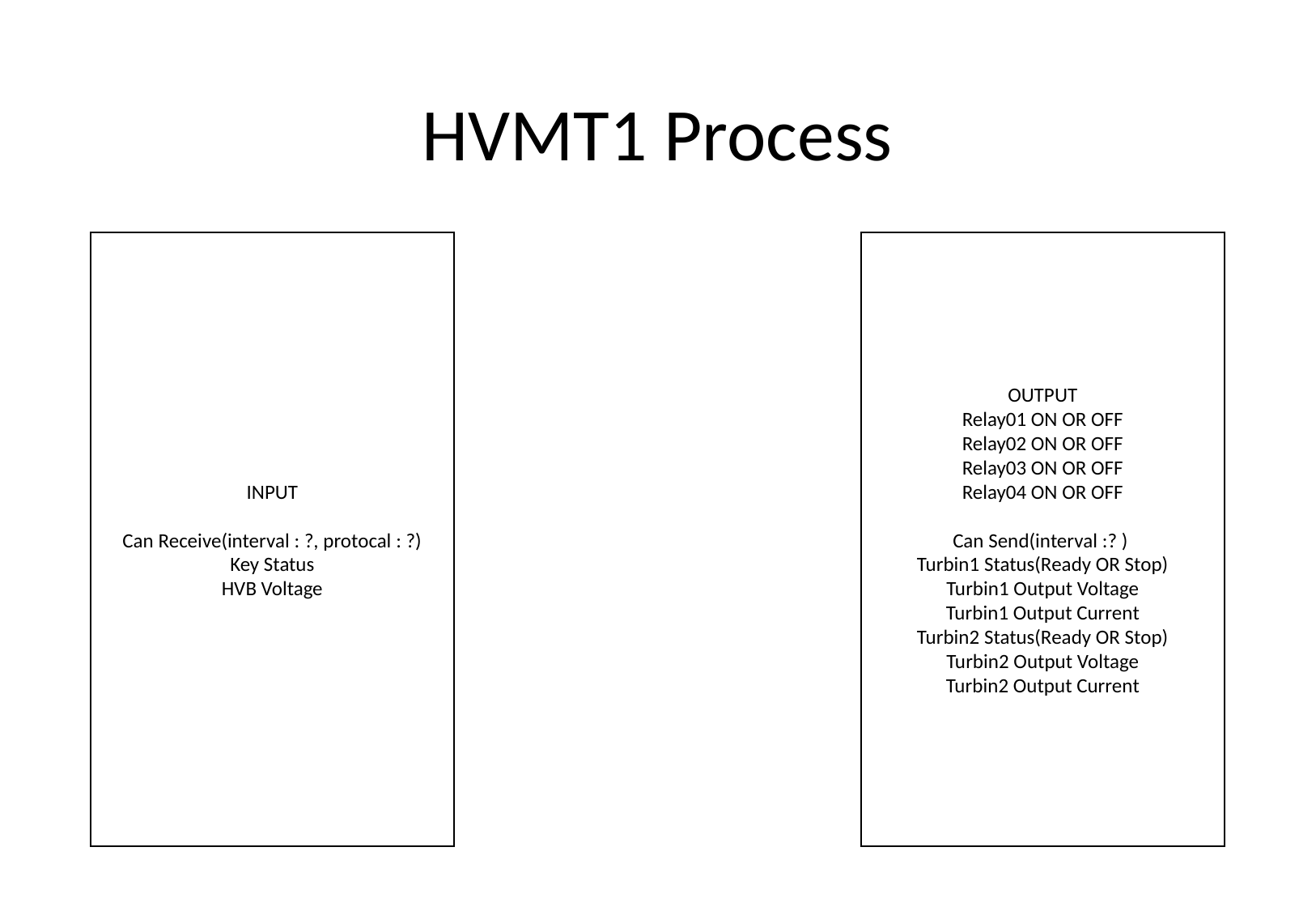

# HVMT1 Process
INPUT

Can Receive(interval : ?, protocal : ?)
Key Status
HVB Voltage
OUTPUT
Relay01 ON OR OFF
Relay02 ON OR OFF
Relay03 ON OR OFF
Relay04 ON OR OFF
Can Send(interval :? )
Turbin1 Status(Ready OR Stop)
Turbin1 Output Voltage
Turbin1 Output Current
Turbin2 Status(Ready OR Stop)
Turbin2 Output Voltage
Turbin2 Output Current